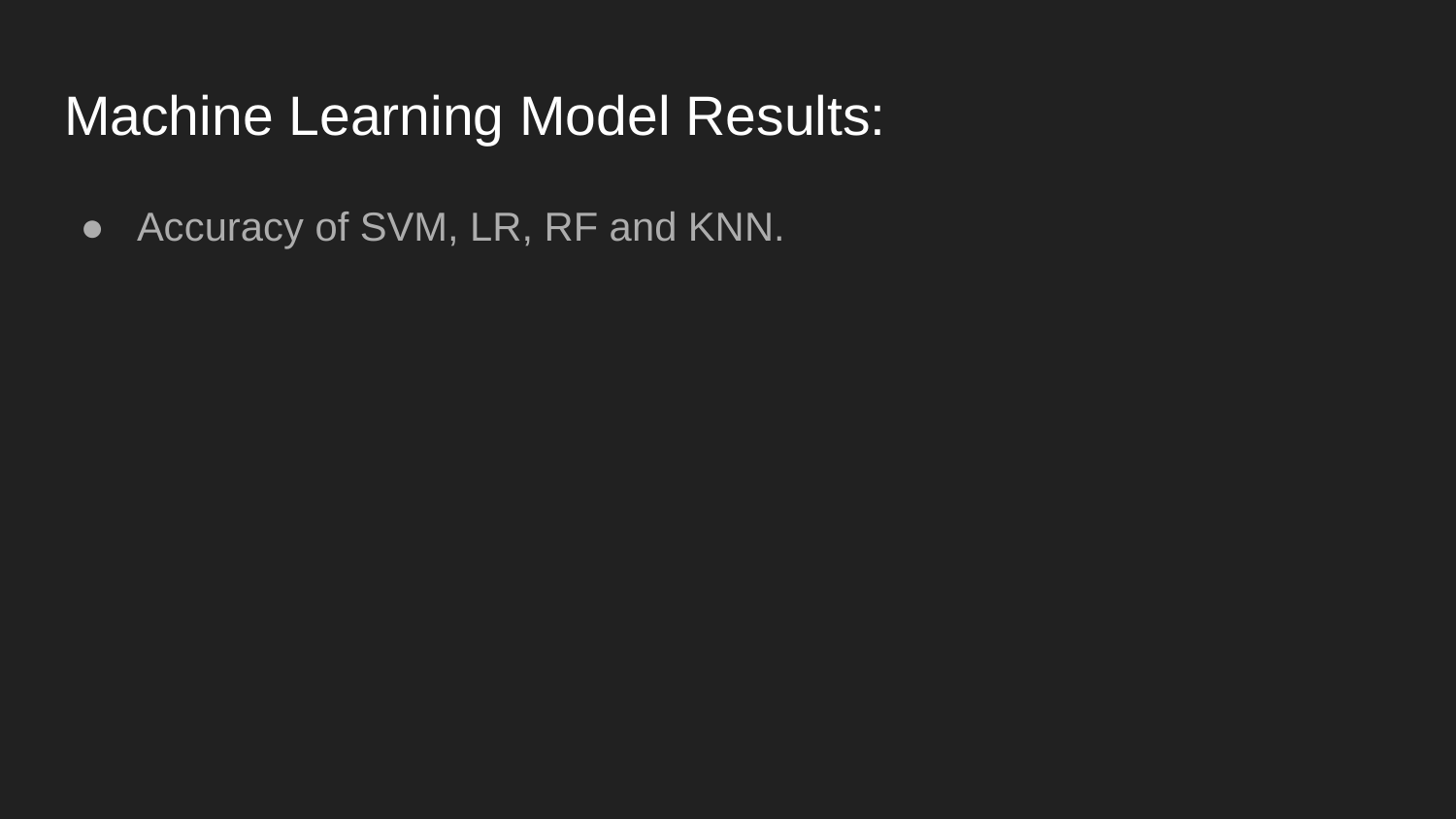

# Machine Learning Model Results:
Accuracy of SVM, LR, RF and KNN.